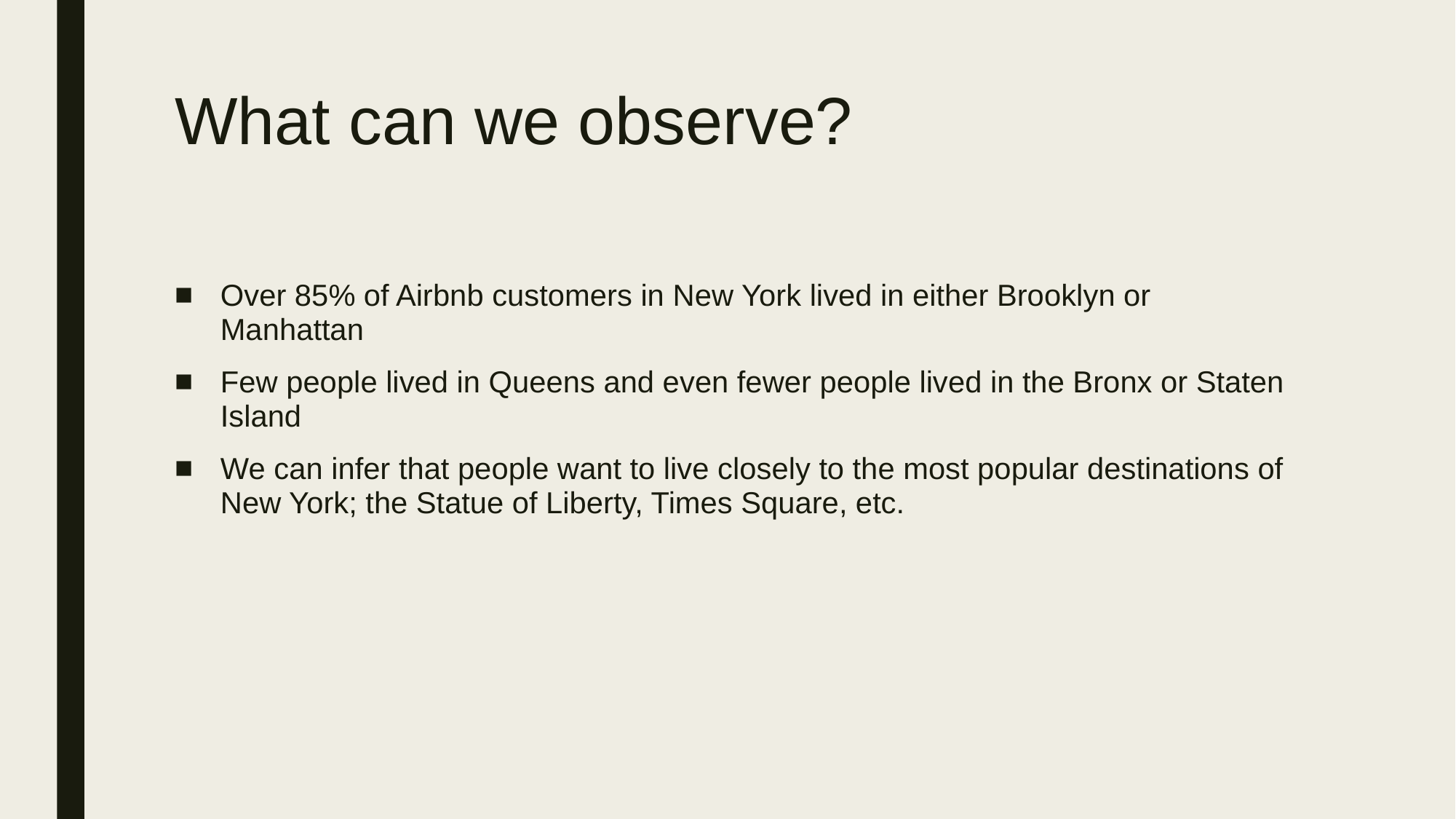

# What can we observe?
Over 85% of Airbnb customers in New York lived in either Brooklyn or Manhattan
Few people lived in Queens and even fewer people lived in the Bronx or Staten Island
We can infer that people want to live closely to the most popular destinations of New York; the Statue of Liberty, Times Square, etc.